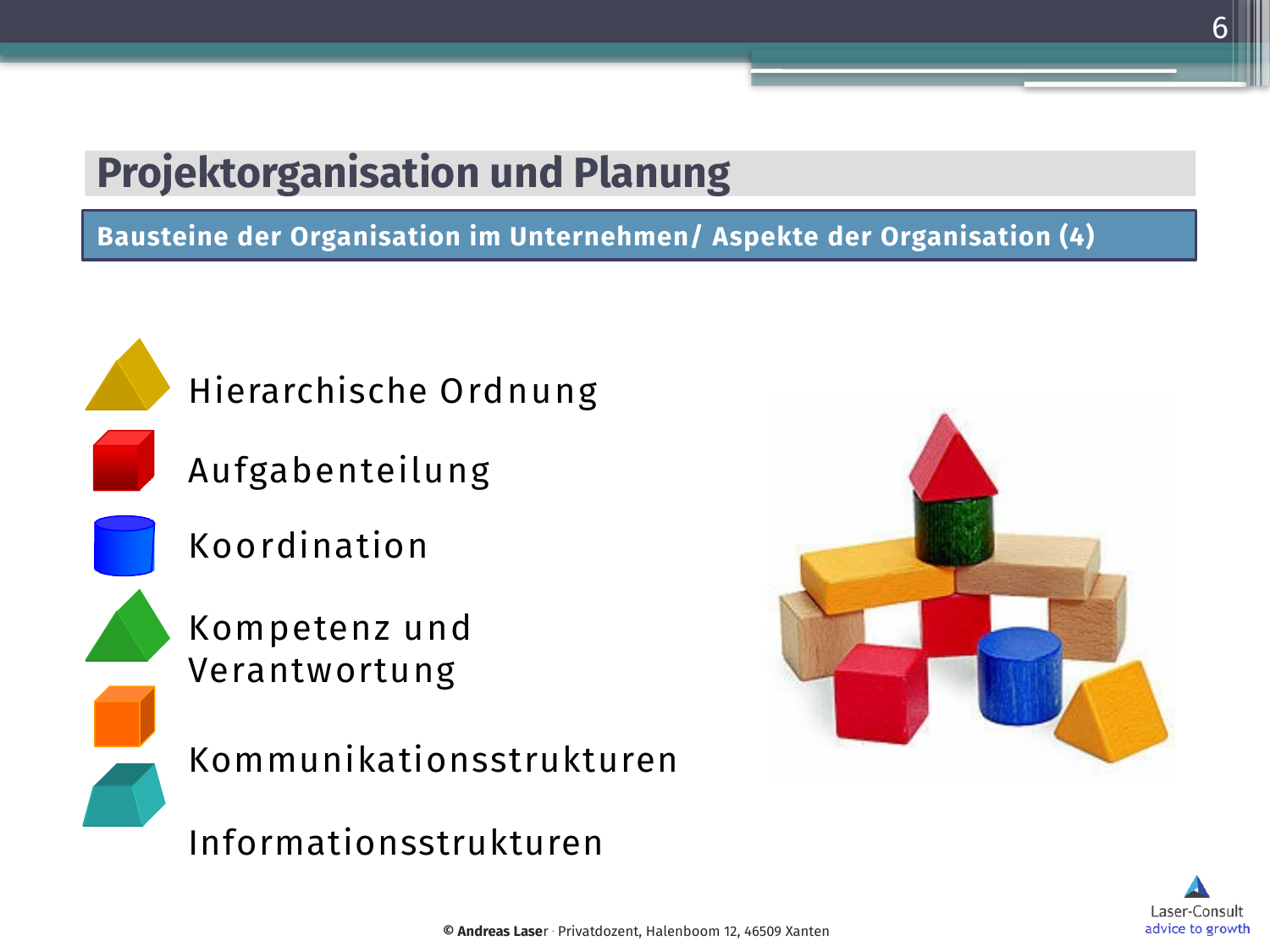

6
# Projektorganisation und Planung

Bausteine der Organisation im Unternehmen/ Aspekte der Organisation (4)
Hierarchische Ordnung Aufgabenteilung

Koordination

Kompetenz und Verantwortung
Kommunikationsstrukturen Informationsstrukturen